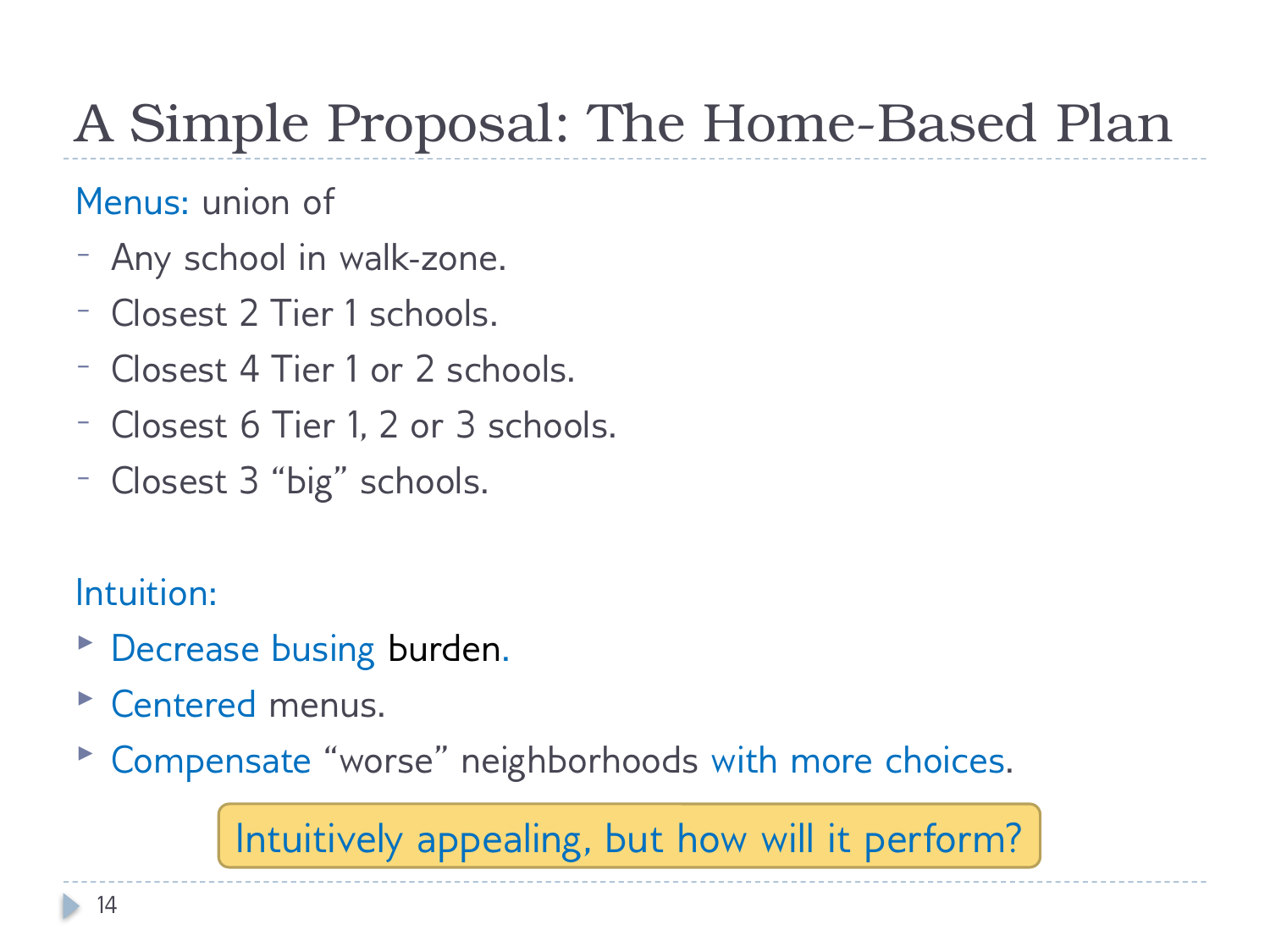

# A Simple Proposal: The Home-Based Plan
Menus: union of
Any school in walk-zone.
Closest 2 Tier 1 schools.
Closest 4 Tier 1 or 2 schools.
Closest 6 Tier 1, 2 or 3 schools.
Closest 3 “big” schools.

Intuition:
Decrease busing burden.
Centered menus.
Compensate “worse” neighborhoods with more choices.

Intuitively appealing, but how will it perform?
14